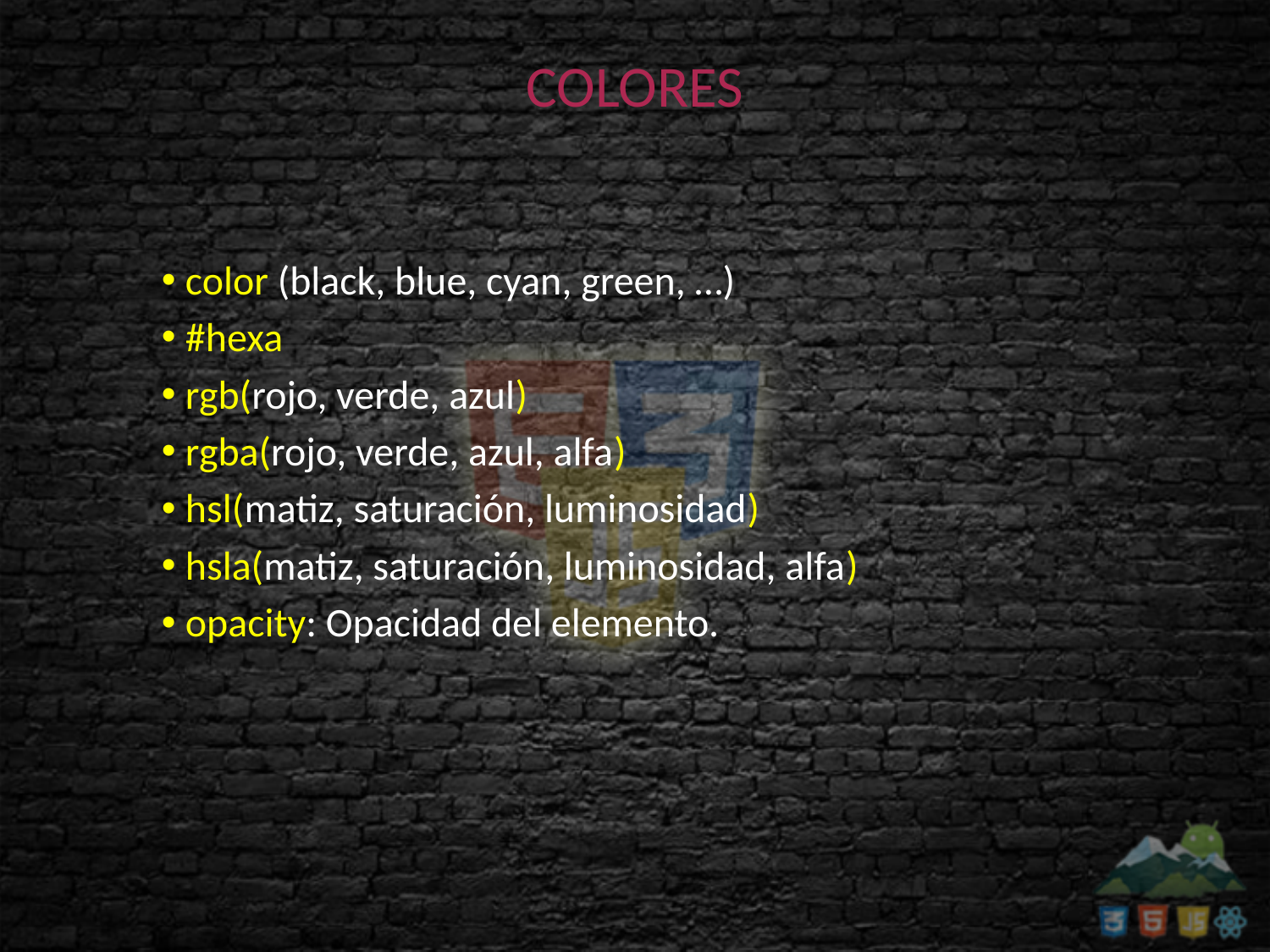

# COLORES
color (black, blue, cyan, green, …)
#hexa
rgb(rojo, verde, azul)
rgba(rojo, verde, azul, alfa)
hsl(matiz, saturación, luminosidad)
hsla(matiz, saturación, luminosidad, alfa)
opacity: Opacidad del elemento.